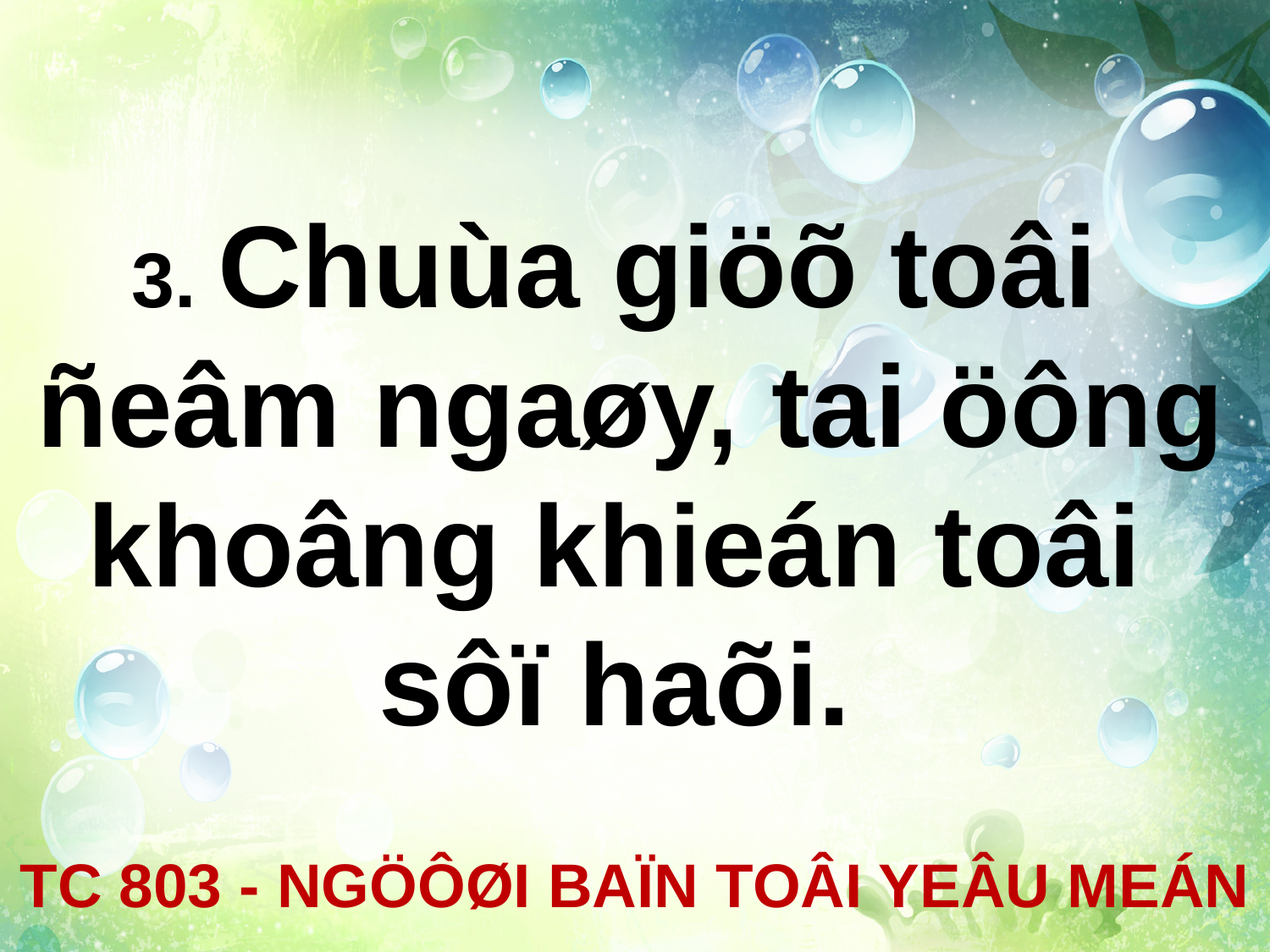

3. Chuùa giöõ toâi
ñeâm ngaøy, tai öông khoâng khieán toâi
sôï haõi.
TC 803 - NGÖÔØI BAÏN TOÂI YEÂU MEÁN